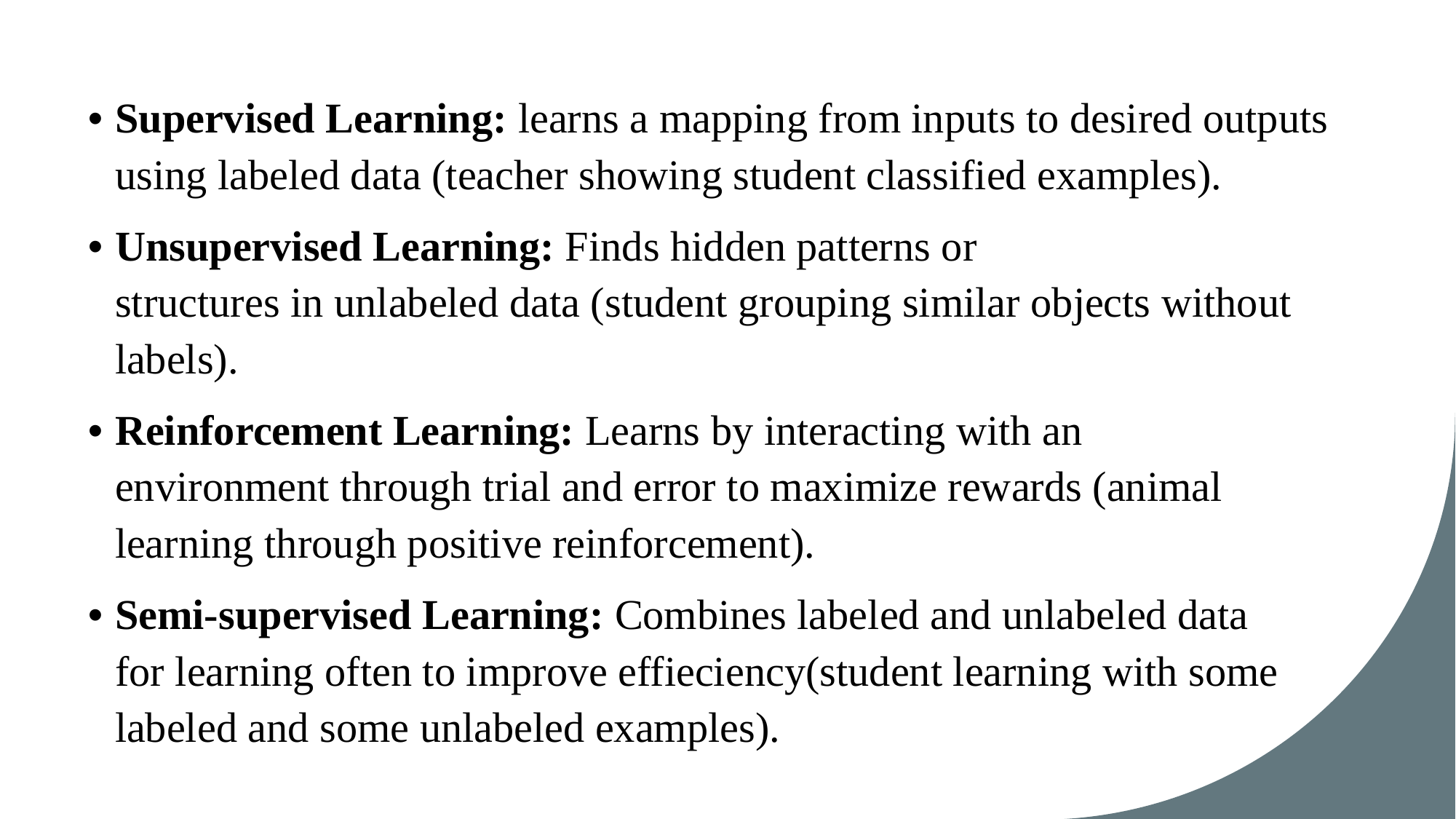

Supervised Learning: learns a mapping from inputs to desired outputs using labeled data (teacher showing student classified examples).
Unsupervised Learning: Finds hidden patterns or structures in unlabeled data (student grouping similar objects without labels).
Reinforcement Learning: Learns by interacting with an environment through trial and error to maximize rewards (animal learning through positive reinforcement).
Semi-supervised Learning: Combines labeled and unlabeled data for learning often to improve effieciency(student learning with some labeled and some unlabeled examples).